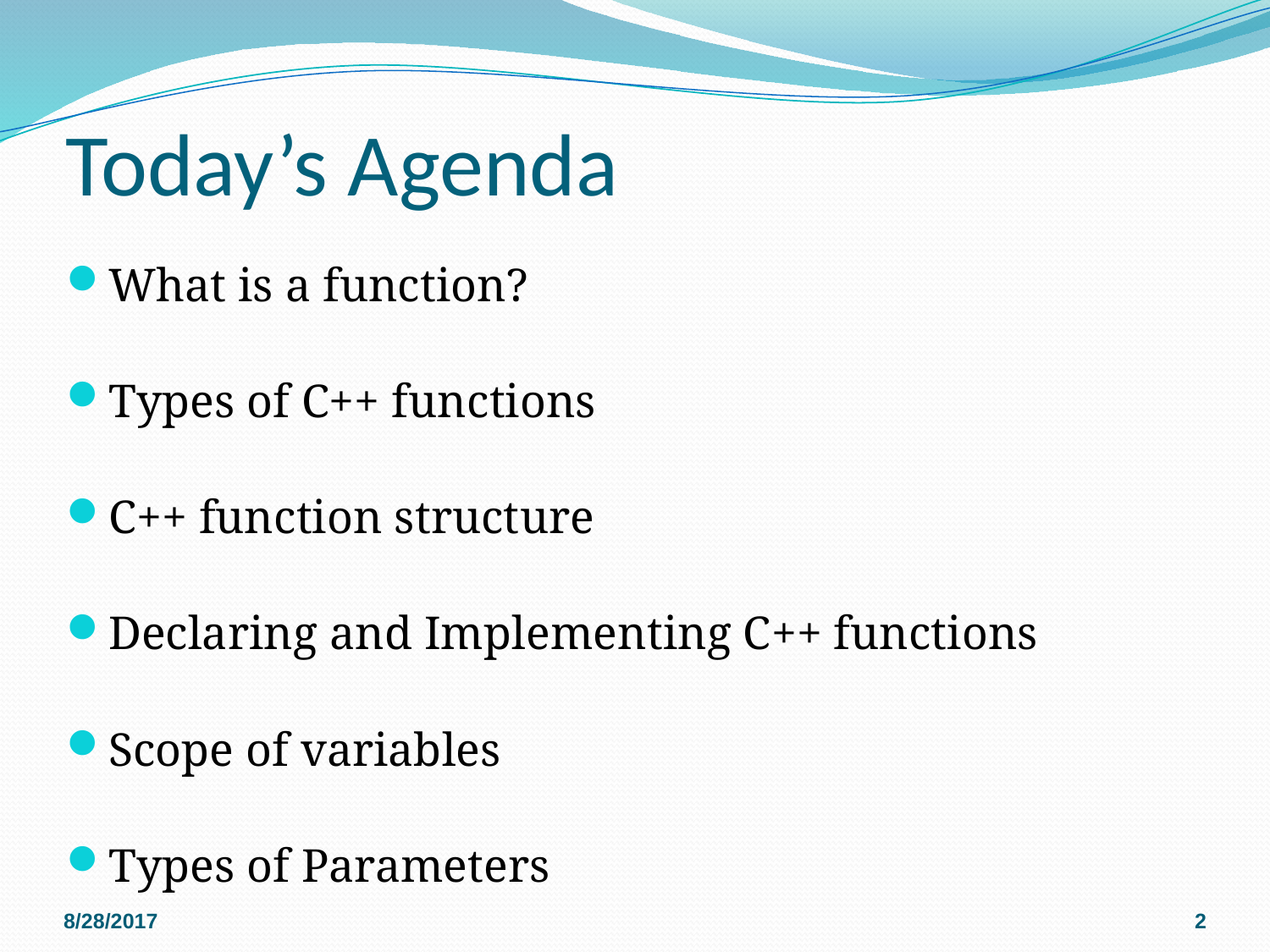

# Today’s Agenda
What is a function?

Types of C++ functions

C++ function structure

Declaring and Implementing C++ functions

Scope of variables

Types of Parameters

8/28/2017
2